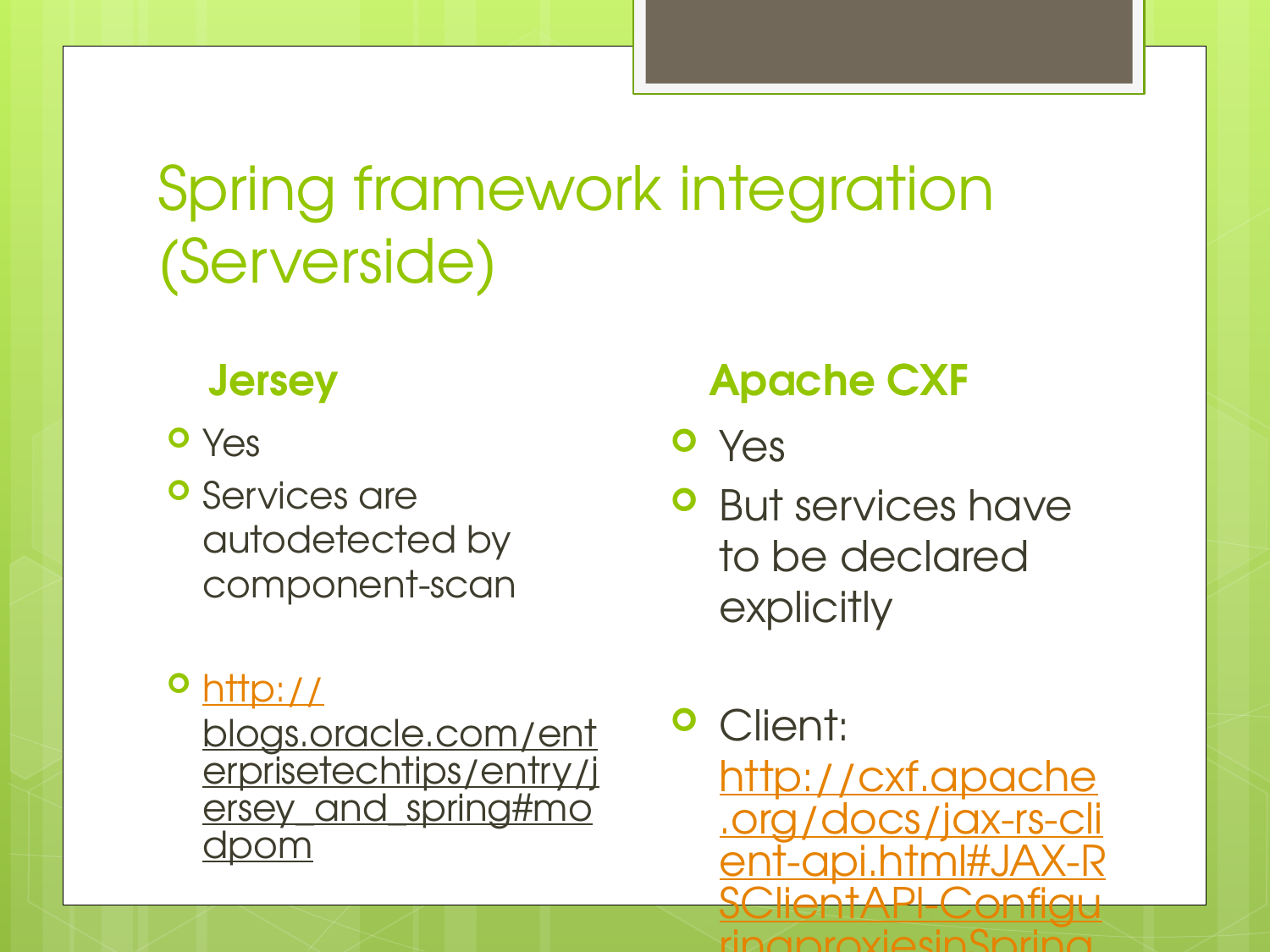

# Spring framework integration (Serverside)
Jersey
Apache CXF
Yes
Services are autodetected by component-scan

http://blogs.oracle.com/enterprisetechtips/entry/jersey_and_spring#modpom
Yes
But services have to be declared explicitly

Client:
http://cxf.apache.org/docs/jax-rs-client-api.html#JAX-RSClientAPI-ConfiguringproxiesinSpring